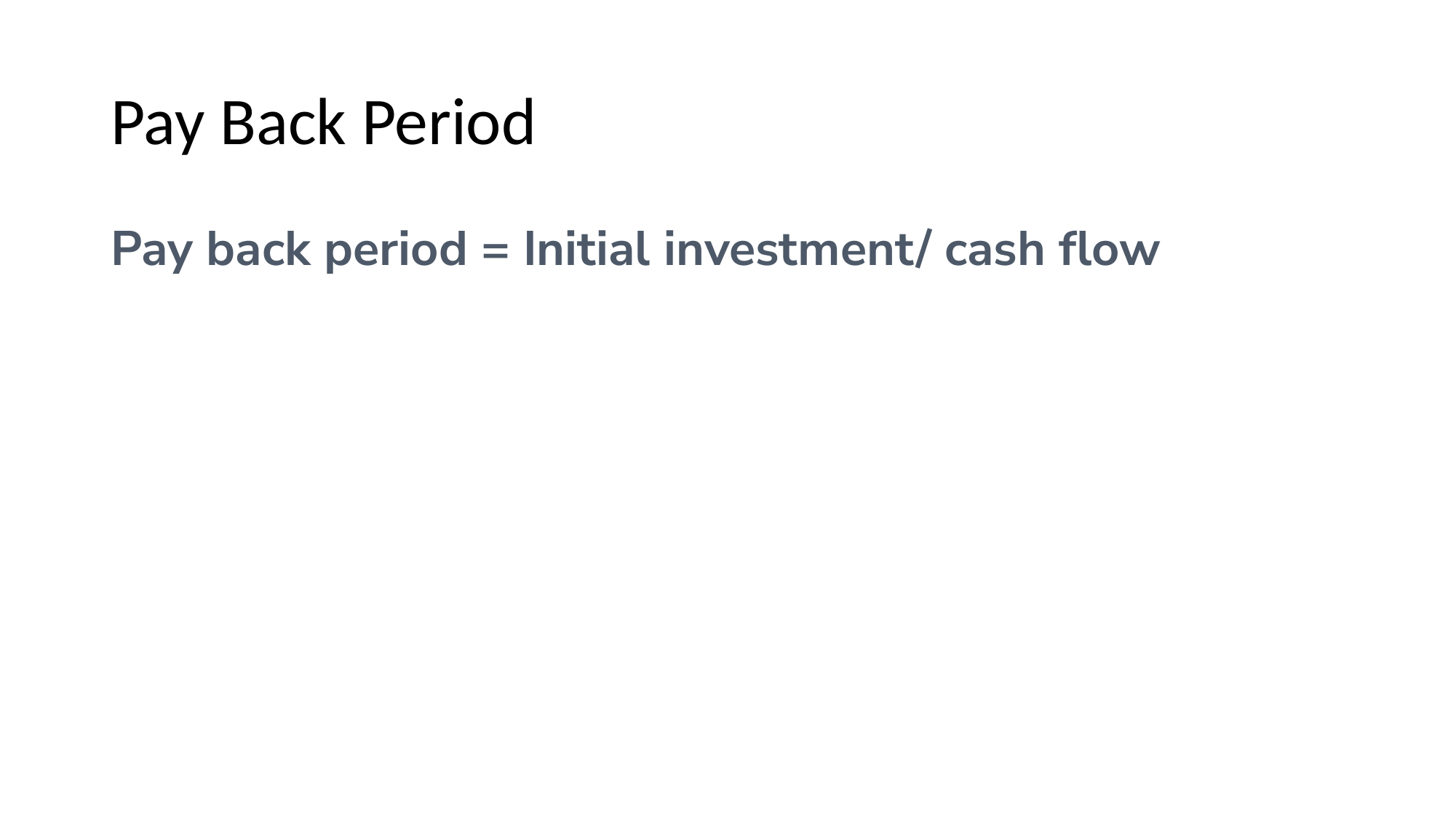

# Pay Back Period
Pay back period = Initial investment/ cash flow